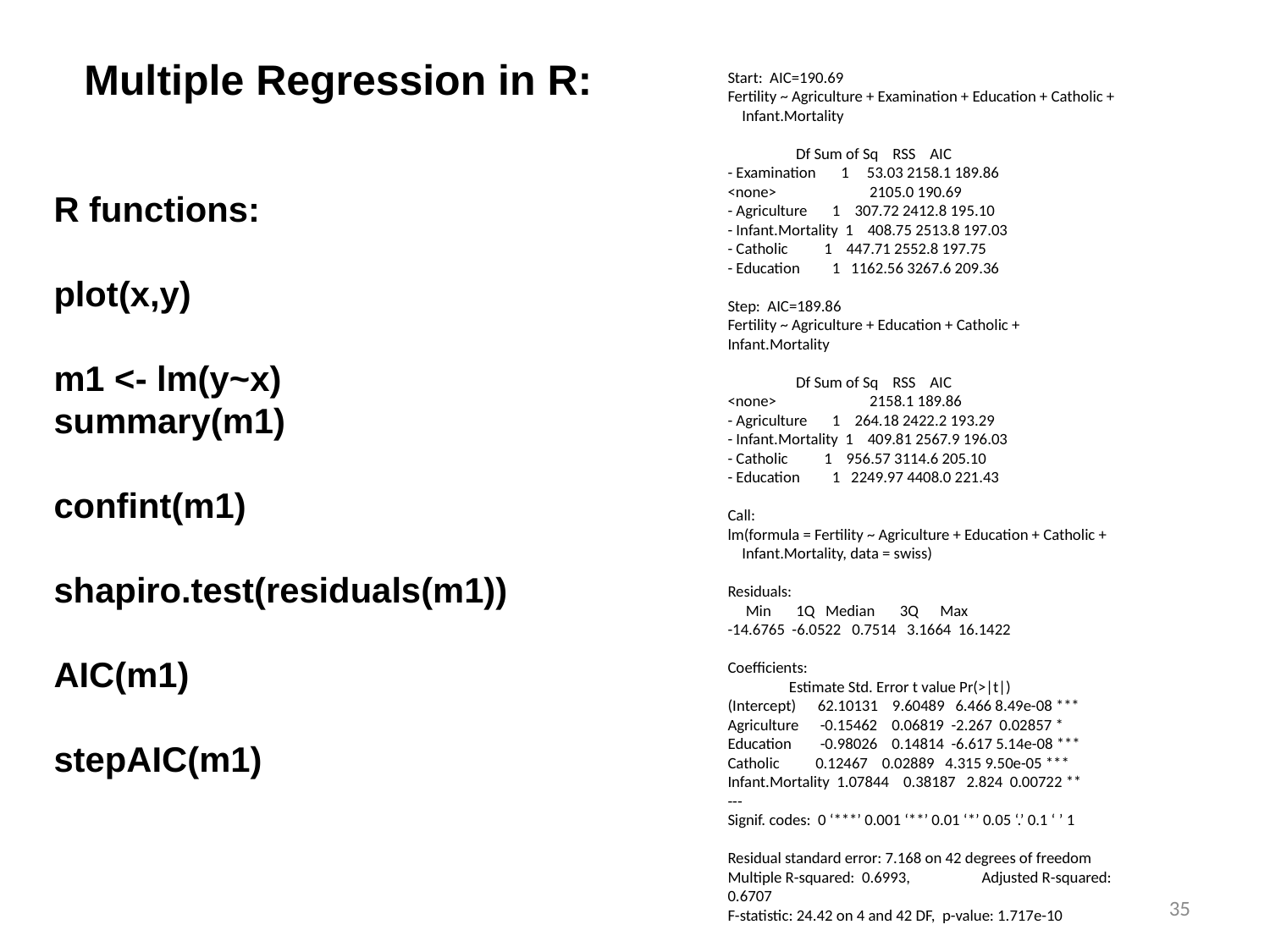

Multiple Regression in R:

Start:  AIC=190.69
Fertility ~ Agriculture + Examination + Education + Catholic +
    Infant.Mortality

                   Df Sum of Sq    RSS    AIC
- Examination       1     53.03 2158.1 189.86
<none>                          2105.0 190.69
- Agriculture       1    307.72 2412.8 195.10
- Infant.Mortality  1    408.75 2513.8 197.03
- Catholic          1    447.71 2552.8 197.75
- Education         1   1162.56 3267.6 209.36

Step:  AIC=189.86
Fertility ~ Agriculture + Education + Catholic + Infant.Mortality

                   Df Sum of Sq    RSS    AIC
<none>                          2158.1 189.86
- Agriculture       1    264.18 2422.2 193.29
- Infant.Mortality  1    409.81 2567.9 196.03
- Catholic          1    956.57 3114.6 205.10
- Education         1   2249.97 4408.0 221.43

Call:
lm(formula = Fertility ~ Agriculture + Education + Catholic +
    Infant.Mortality, data = swiss)

Residuals:
     Min       1Q   Median       3Q      Max
-14.6765  -6.0522   0.7514   3.1664  16.1422

Coefficients:
                 Estimate Std. Error t value Pr(>|t|)
(Intercept)      62.10131    9.60489   6.466 8.49e-08 ***
Agriculture      -0.15462    0.06819  -2.267  0.02857 *
Education        -0.98026    0.14814  -6.617 5.14e-08 ***
Catholic          0.12467    0.02889   4.315 9.50e-05 ***
Infant.Mortality  1.07844    0.38187   2.824  0.00722 **
---
Signif. codes:  0 ‘***’ 0.001 ‘**’ 0.01 ‘*’ 0.05 ‘.’ 0.1 ‘ ’ 1

Residual standard error: 7.168 on 42 degrees of freedom
Multiple R-squared:  0.6993,	Adjusted R-squared:  0.6707
F-statistic: 24.42 on 4 and 42 DF,  p-value: 1.717e-10
R functions:

plot(x,y)

m1 <- lm(y~x)
summary(m1)

confint(m1)

shapiro.test(residuals(m1))

AIC(m1)

stepAIC(m1)

35